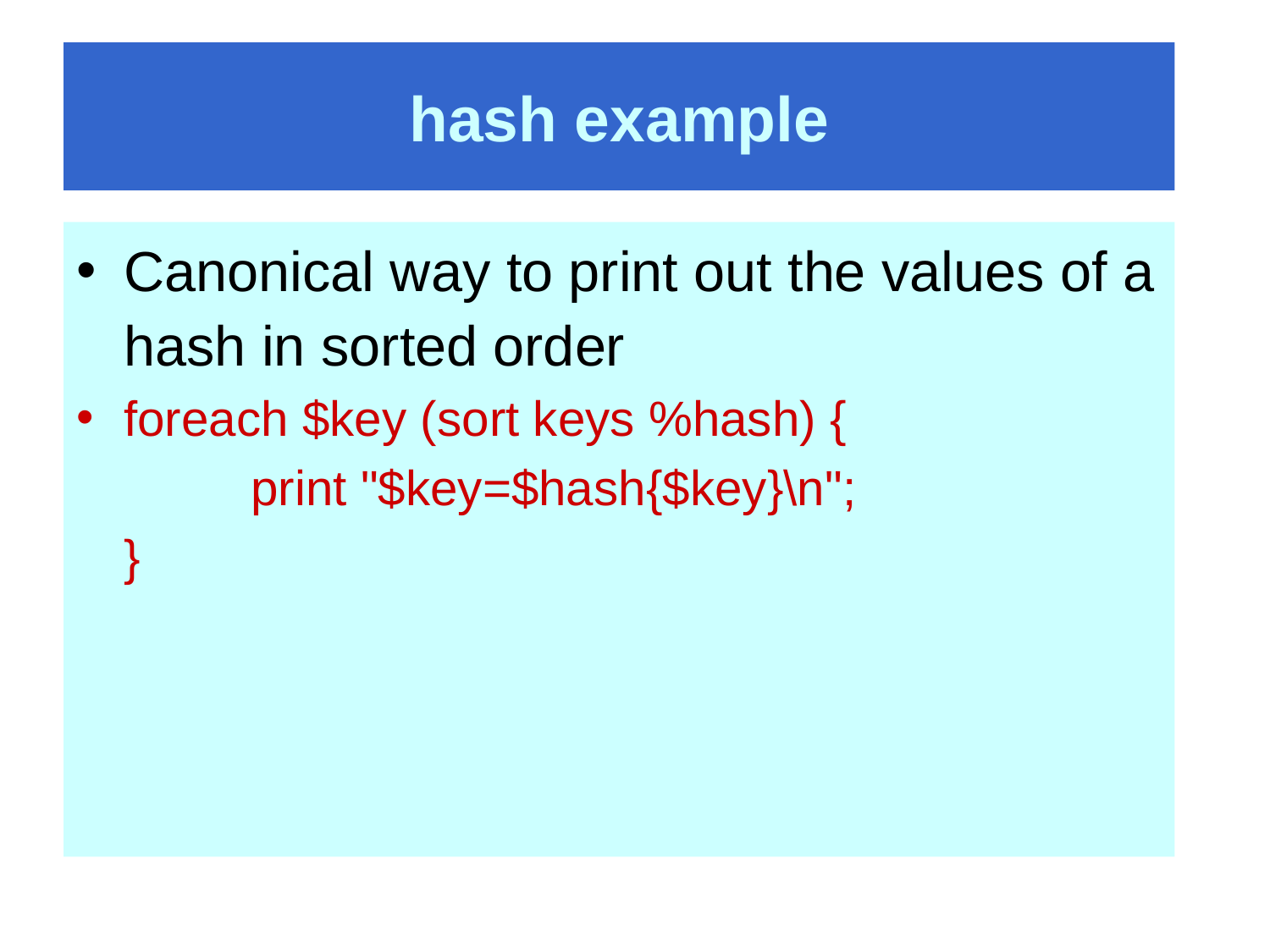

# hash example
Canonical way to print out the values of a hash in sorted order
foreach $key (sort keys %hash) {
		print "$key=$hash{$key}\n";
	}